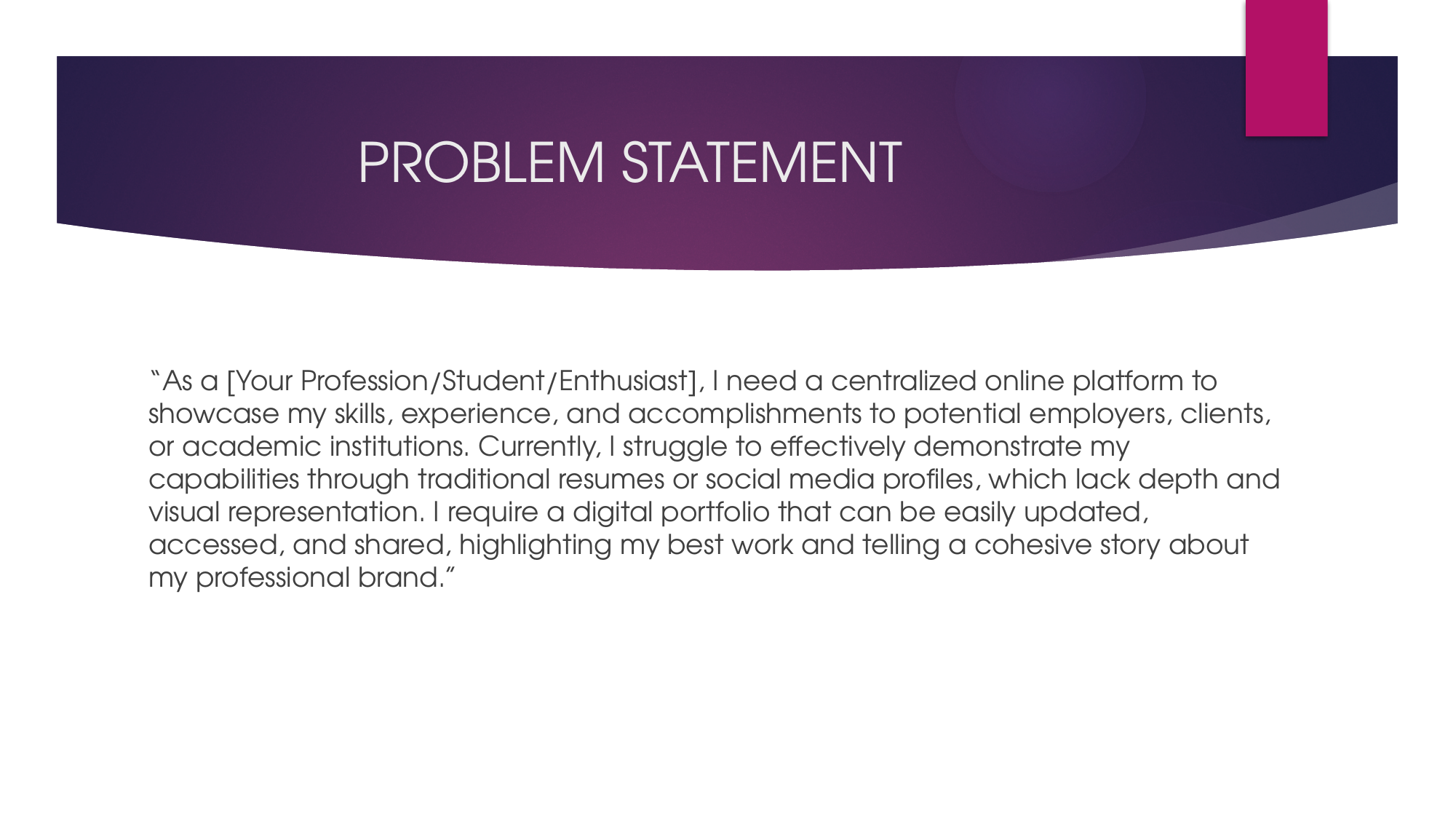

# PROBLEM STATEMENT

“As a [Your Profession/Student/Enthusiast], I need a centralized online platform to showcase my skills, experience, and accomplishments to potential employers, clients, or academic institutions. Currently, I struggle to effectively demonstrate my capabilities through traditional resumes or social media profiles, which lack depth and visual representation. I require a digital portfolio that can be easily updated, accessed, and shared, highlighting my best work and telling a cohesive story about my professional brand.”